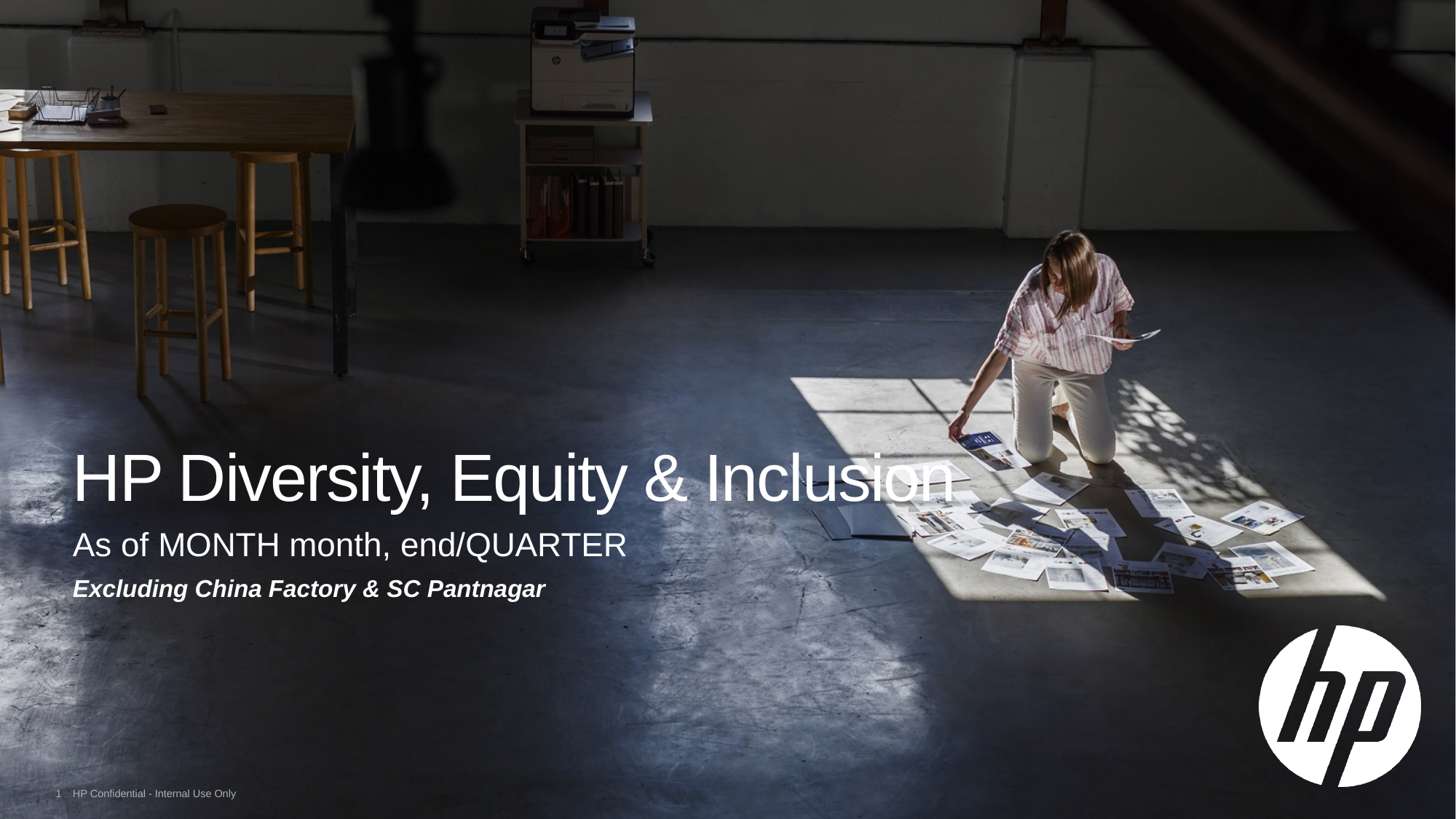

# HP Diversity, Equity & Inclusion
As of MONTH month, end/QUARTER
Excluding China Factory & SC Pantnagar

1
HP Confidential - Internal Use Only